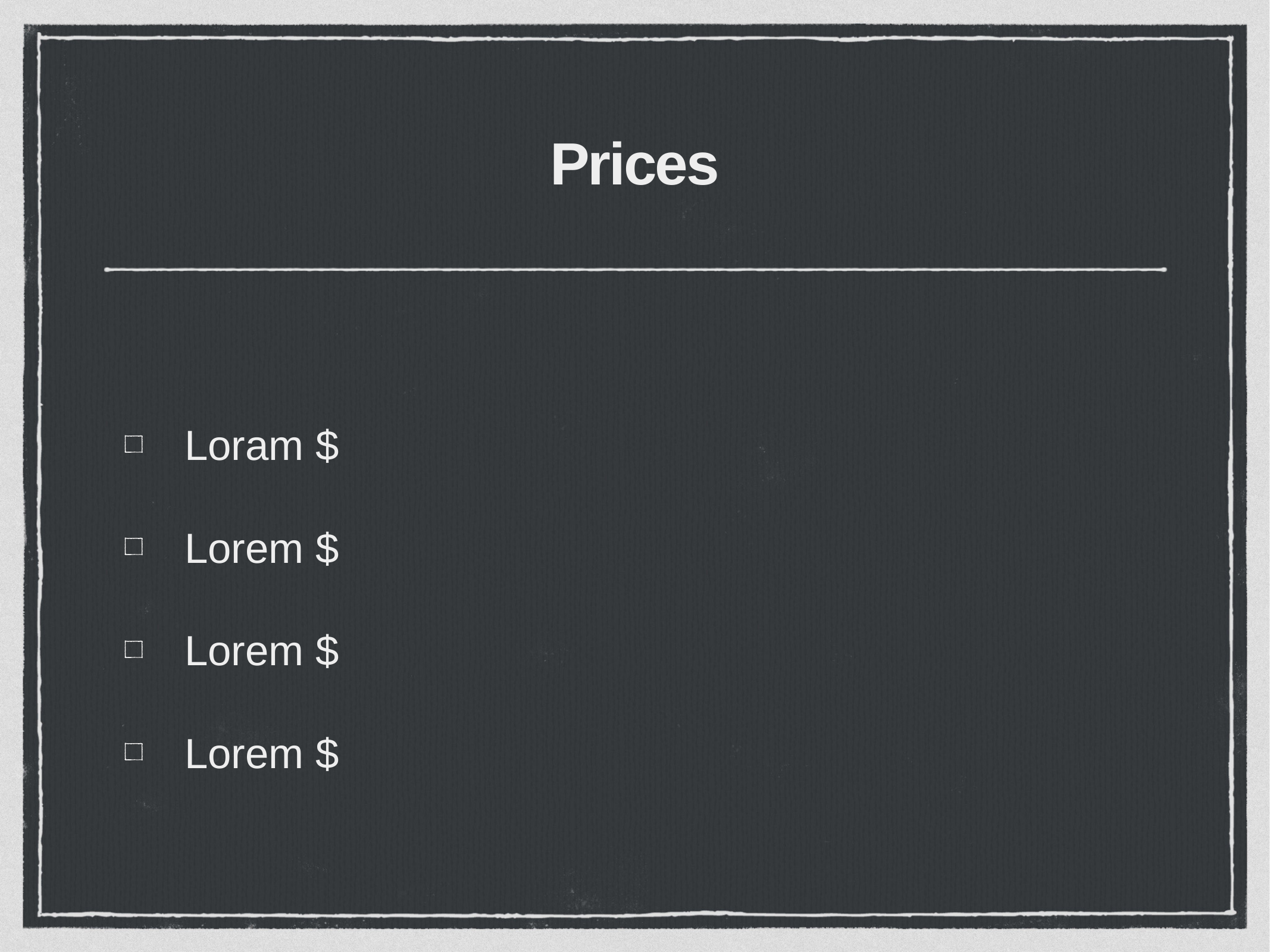

# Prices
Loram $
Lorem $
Lorem $
Lorem $